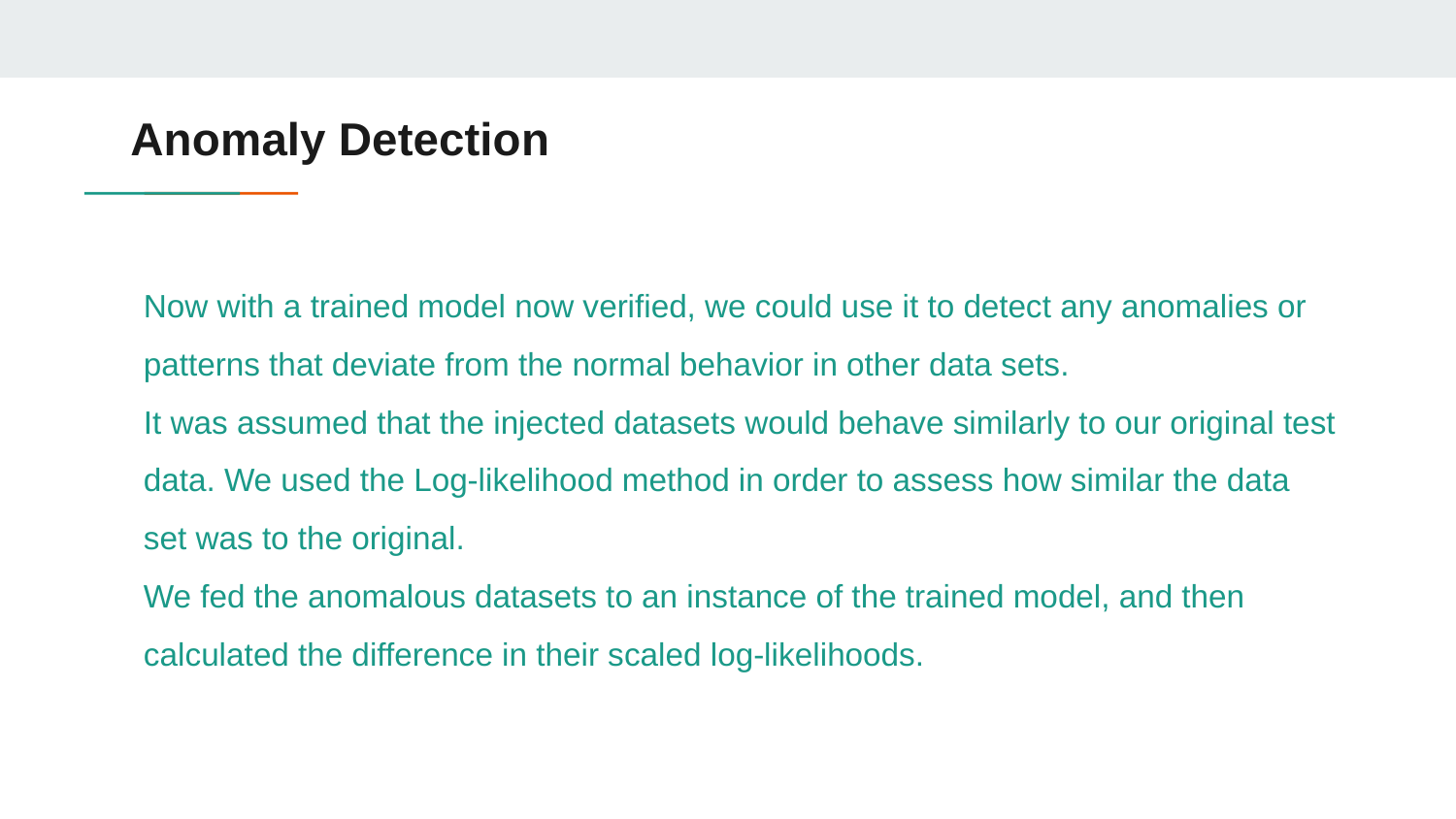

# Anomaly Detection
Now with a trained model now verified, we could use it to detect any anomalies or patterns that deviate from the normal behavior in other data sets.
It was assumed that the injected datasets would behave similarly to our original test data. We used the Log-likelihood method in order to assess how similar the data set was to the original.
We fed the anomalous datasets to an instance of the trained model, and then calculated the difference in their scaled log-likelihoods.